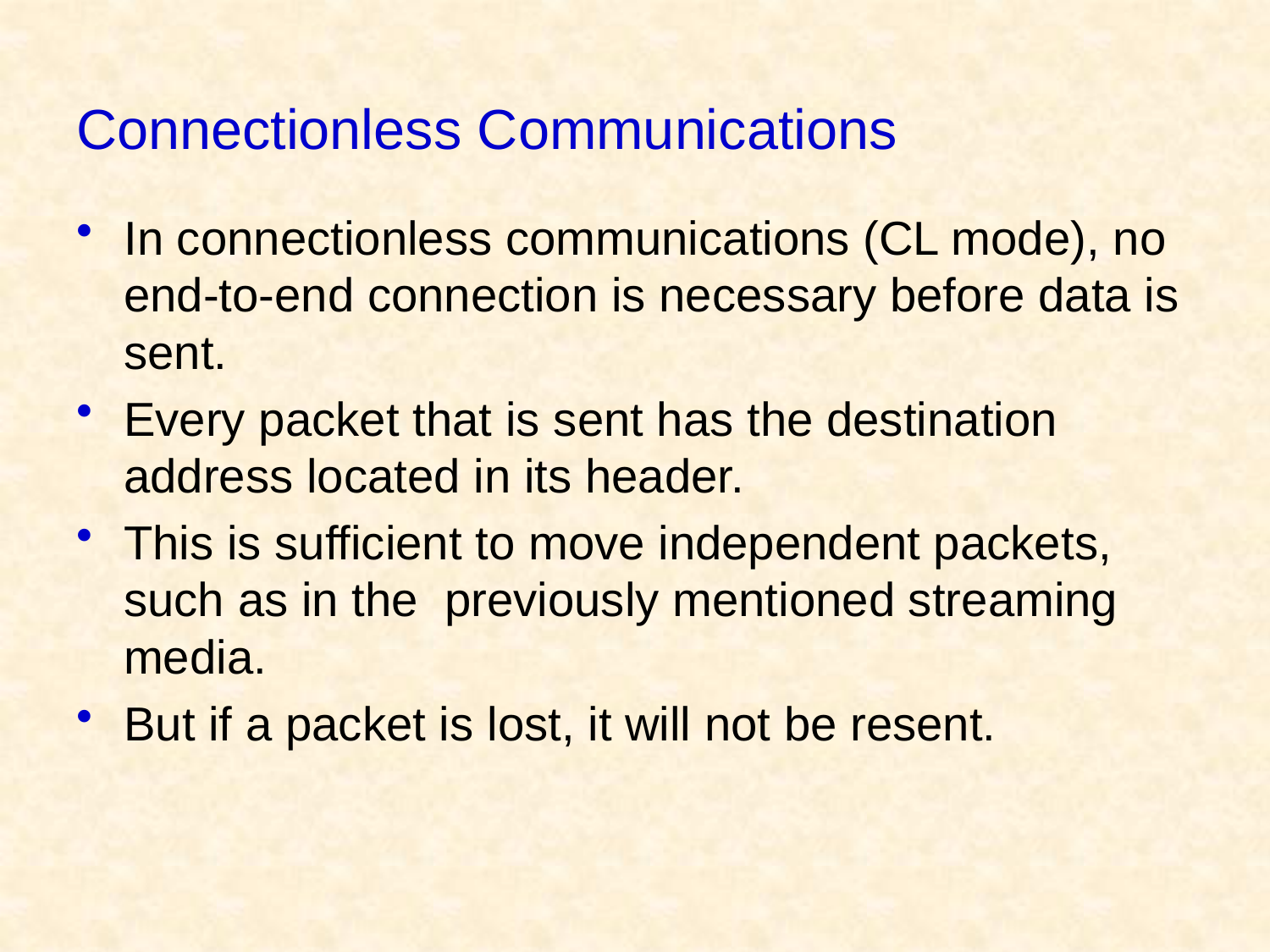

# Connectionless Communications
In connectionless communications (CL mode), no end-to-end connection is necessary before data is sent.
Every packet that is sent has the destination address located in its header.
This is sufficient to move independent packets, such as in the  previously mentioned streaming media.
But if a packet is lost, it will not be resent.

27